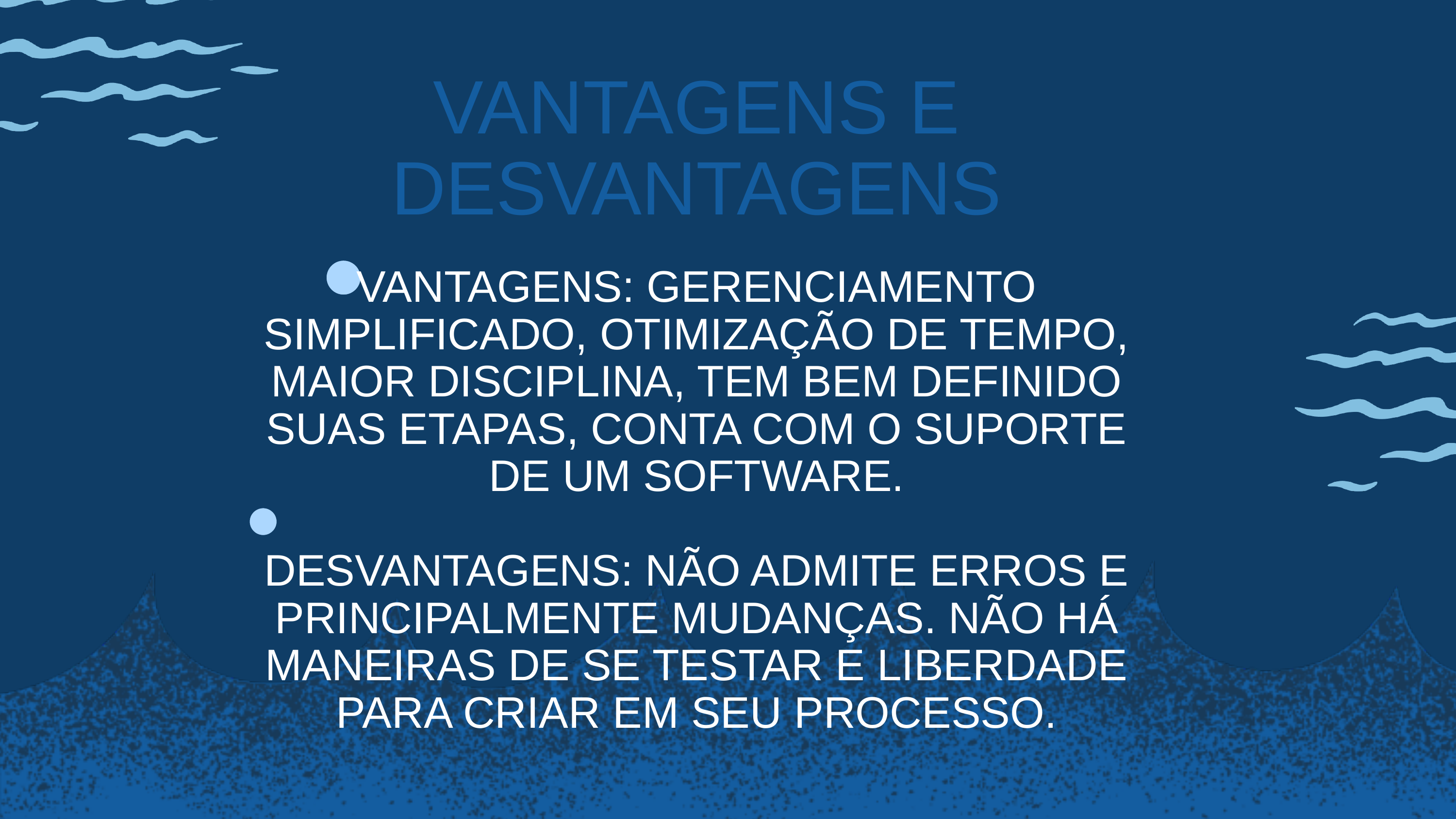

VANTAGENS E DESVANTAGENS

VANTAGENS: GERENCIAMENTO SIMPLIFICADO, OTIMIZAÇÃO DE TEMPO, MAIOR DISCIPLINA, TEM BEM DEFINIDO SUAS ETAPAS, CONTA COM O SUPORTE DE UM SOFTWARE.

DESVANTAGENS: NÃO ADMITE ERROS E PRINCIPALMENTE MUDANÇAS. NÃO HÁ MANEIRAS DE SE TESTAR E LIBERDADE PARA CRIAR EM SEU PROCESSO.